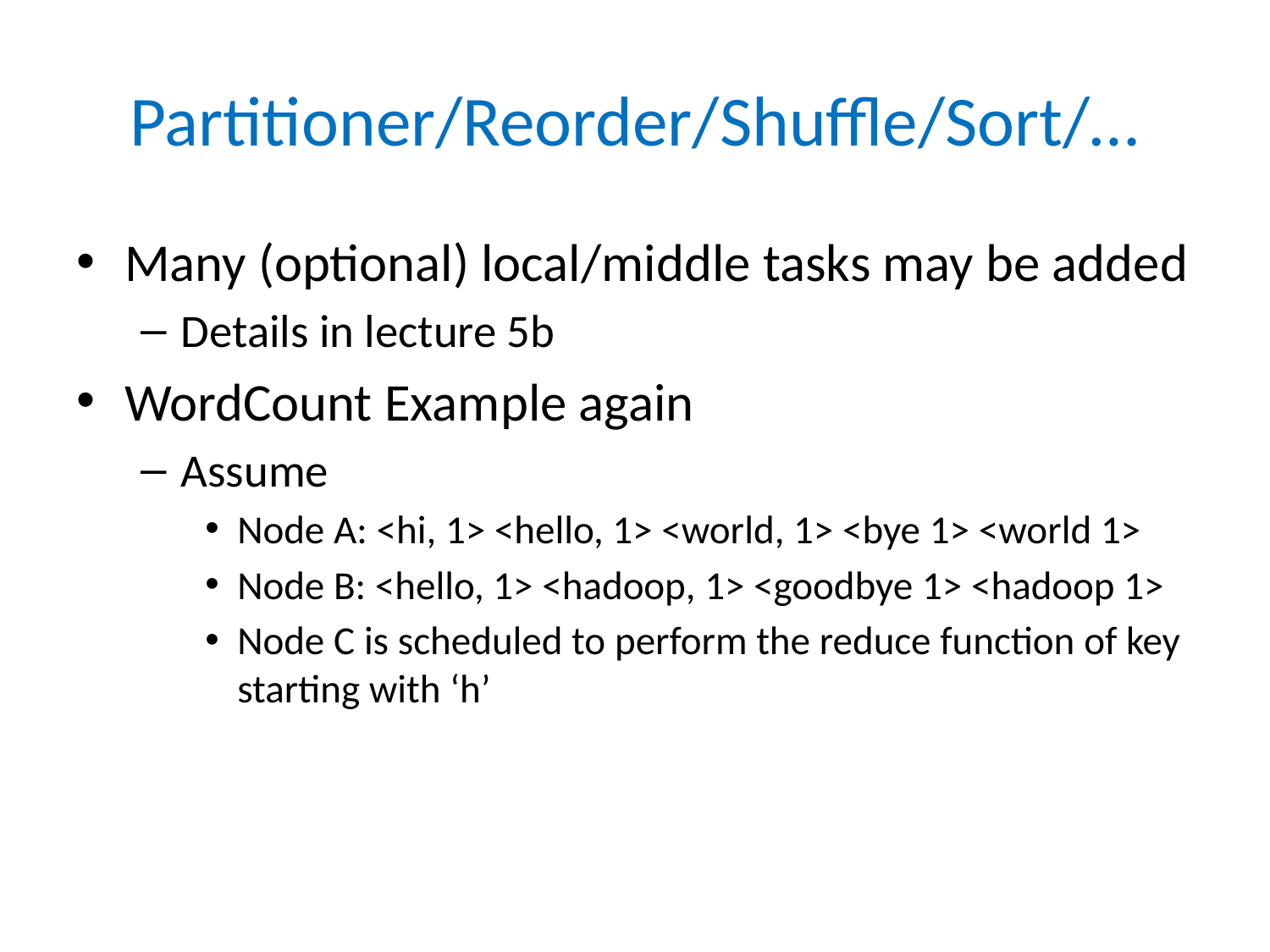

# Partitioner/Reorder/Shuffle/Sort/…
Many (optional) local/middle tasks may be added
Details in lecture 5b
WordCount Example again
Assume
Node A: <hi, 1> <hello, 1> <world, 1> <bye 1> <world 1>
Node B: <hello, 1> <hadoop, 1> <goodbye 1> <hadoop 1>
Node C is scheduled to perform the reduce function of key starting with ‘h’